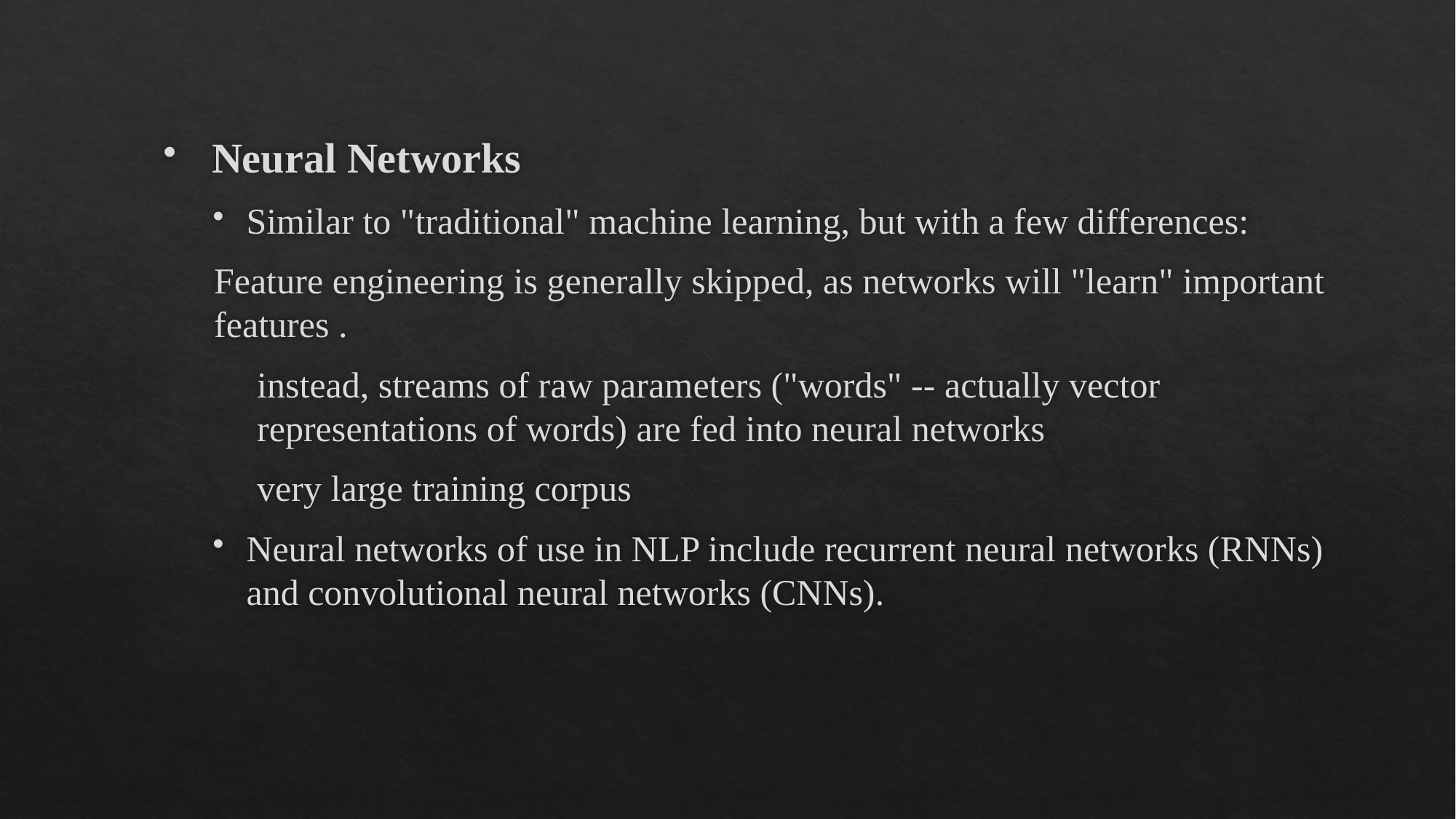

Neural Networks
Similar to "traditional" machine learning, but with a few differences:
Feature engineering is generally skipped, as networks will "learn" important features .
instead, streams of raw parameters ("words" -- actually vector representations of words) are fed into neural networks
very large training corpus
Neural networks of use in NLP include recurrent neural networks (RNNs) and convolutional neural networks (CNNs).